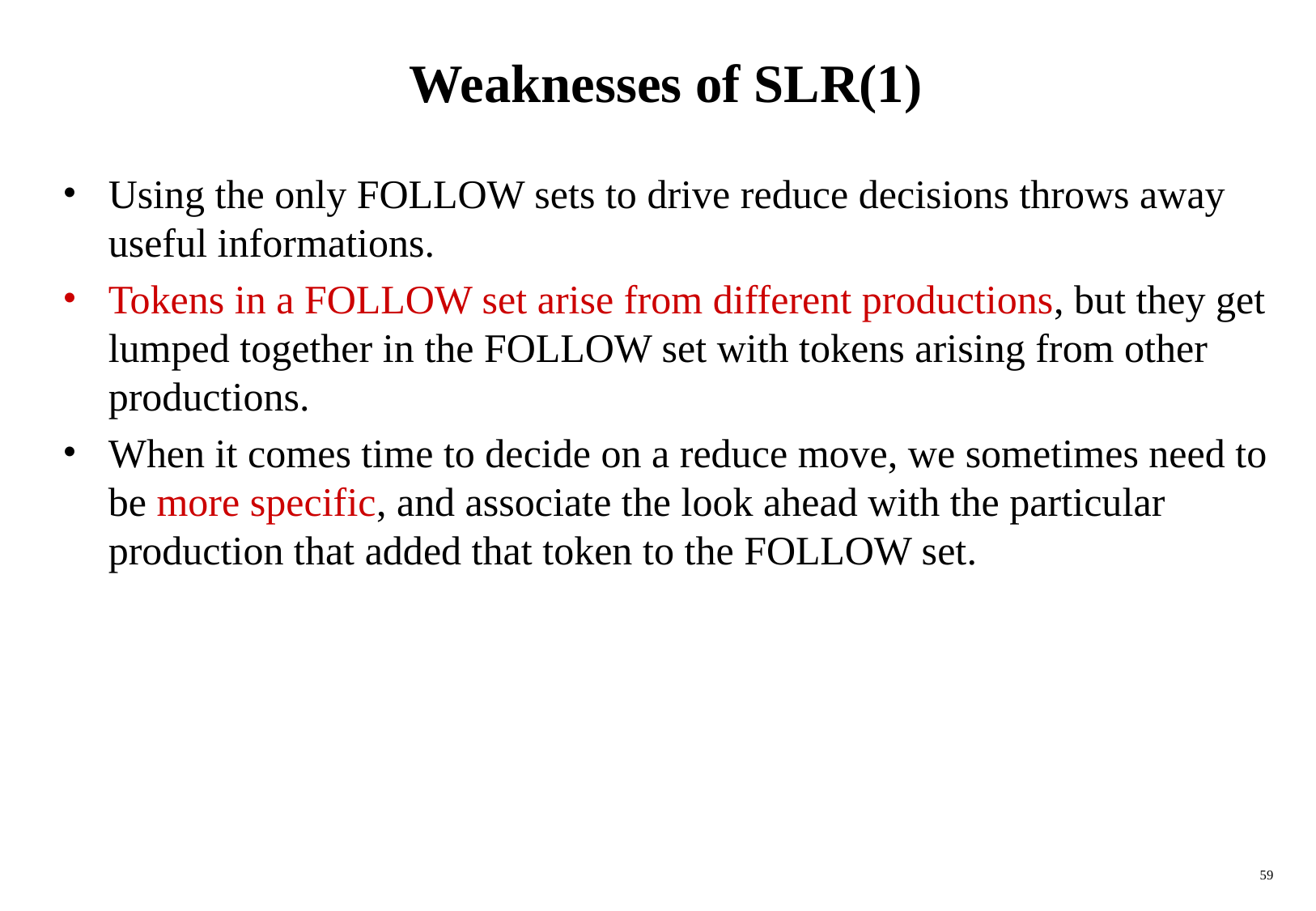

# Weaknesses of SLR(1)
Using the only FOLLOW sets to drive reduce decisions throws away useful informations.
Tokens in a FOLLOW set arise from different productions, but they get lumped together in the FOLLOW set with tokens arising from other productions.
When it comes time to decide on a reduce move, we sometimes need to be more specific, and associate the look ahead with the particular production that added that token to the FOLLOW set.
59